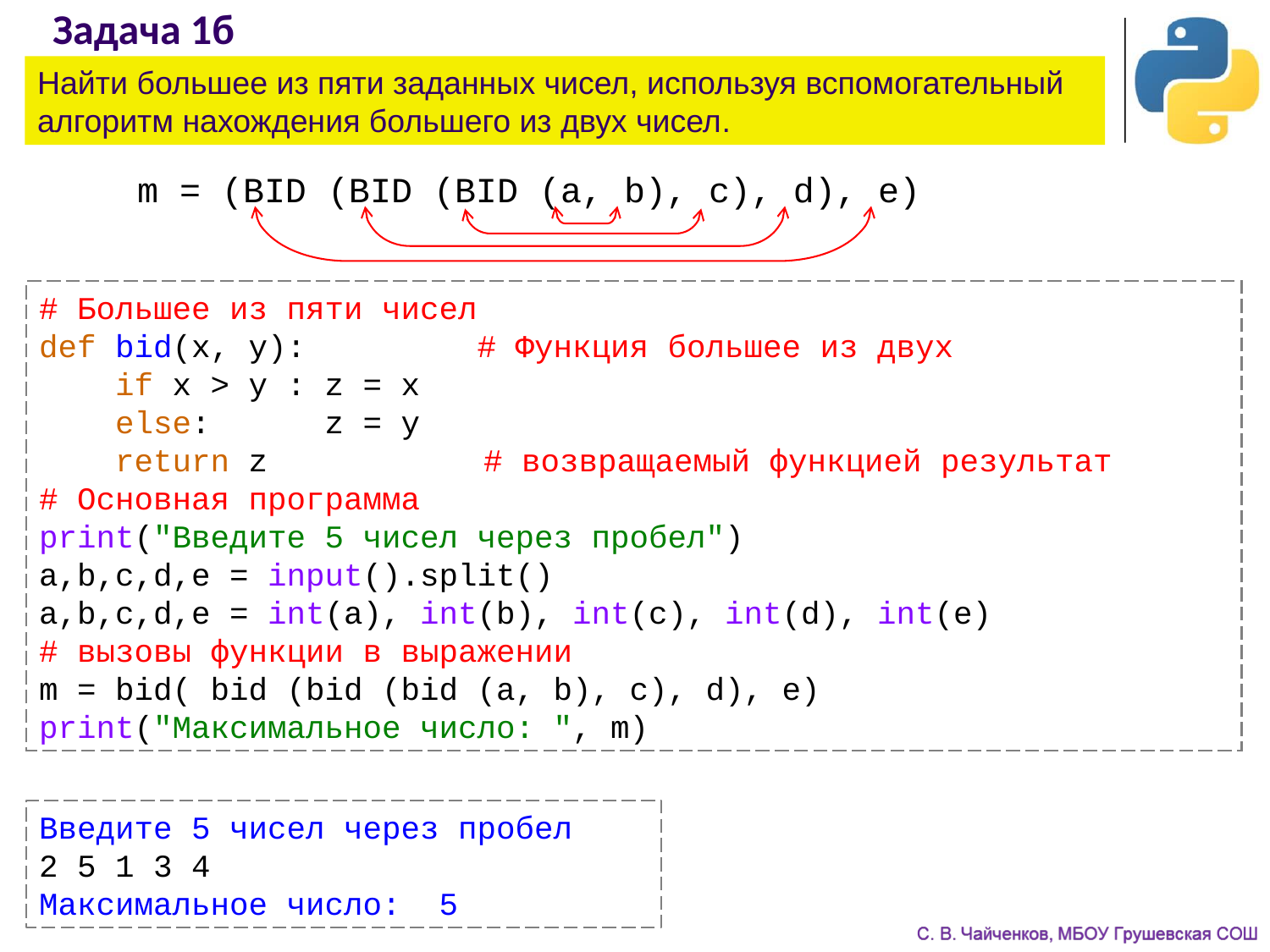

# Задача 1б
Найти большее из пяти заданных чисел, используя вспомогательный алгоритм нахождения большего из двух чисел.

m = (BID (BID (BID (a, b), c), d), e)

# Большее из пяти чисел
def bid(x, y):	   # Функция большее из двух
    if x > y : z = x
    else:      z = y
    return z	          # возвращаемый функцией результат
# Основная программа
print("Введите 5 чисел через пробел")
a,b,c,d,e = input().split()
a,b,c,d,e = int(a), int(b), int(c), int(d), int(e)
# вызовы функции в выражении
m = bid( bid (bid (bid (a, b), c), d), e)
print("Максимальное число: ", m)
Введите 5 чисел через пробел
2 5 1 3 4
Максимальное число:  5